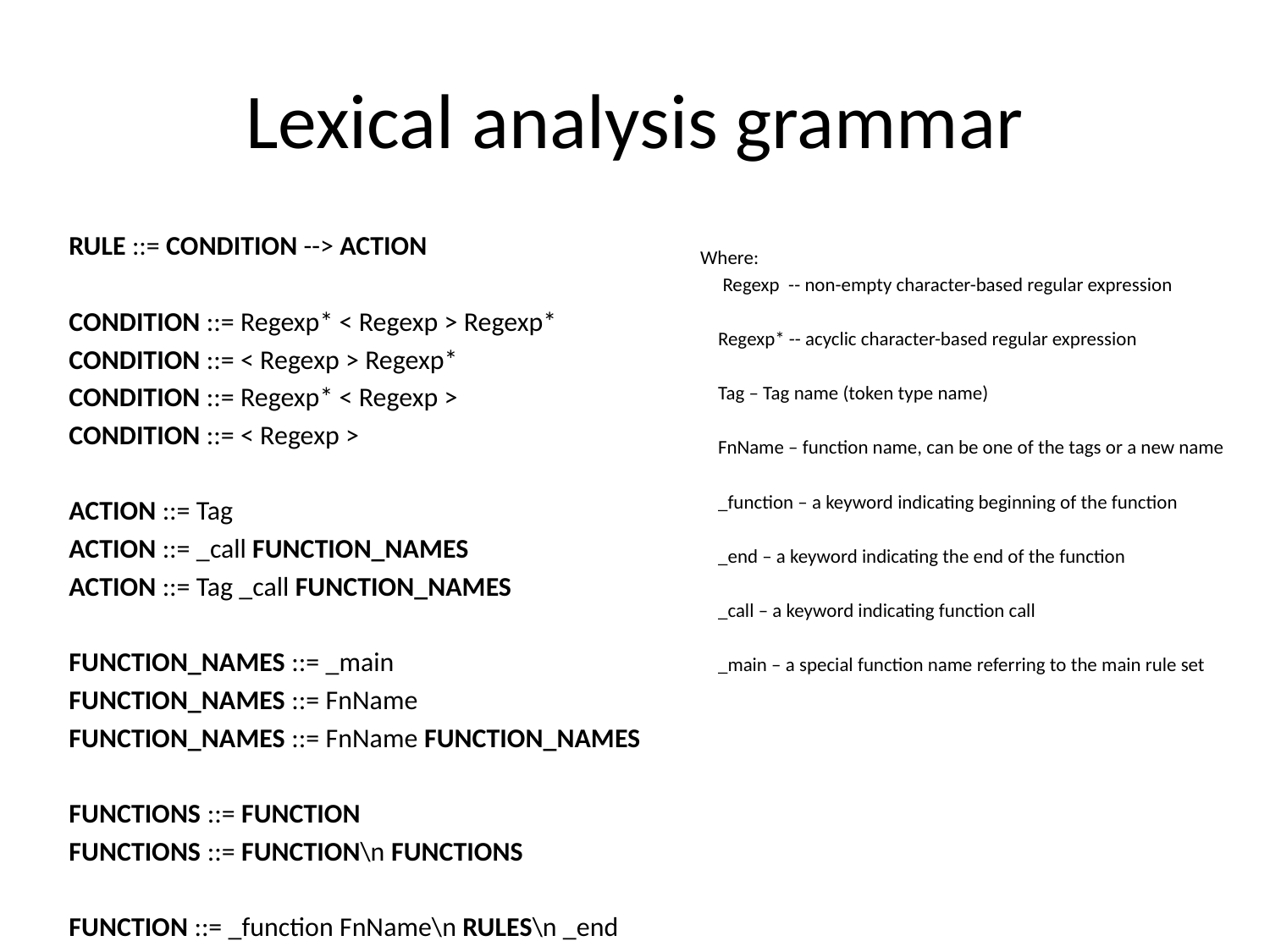

# Lexical analysis grammar

Where:
     Regexp  -- non-empty character-based regular expression

    Regexp* -- acyclic character-based regular expression

    Tag – Tag name (token type name)

    FnName – function name, can be one of the tags or a new name

    _function – a keyword indicating beginning of the function

    _end – a keyword indicating the end of the function

    _call – a keyword indicating function call

    _main – a special function name referring to the main rule set

    RULE ::= CONDITION --> ACTION

    CONDITION ::= Regexp* < Regexp > Regexp*
    CONDITION ::= < Regexp > Regexp*
    CONDITION ::= Regexp* < Regexp >
    CONDITION ::= < Regexp >

    ACTION ::= Tag
    ACTION ::= _call FUNCTION_NAMES
    ACTION ::= Tag _call FUNCTION_NAMES

    FUNCTION_NAMES ::= _main
    FUNCTION_NAMES ::= FnName
    FUNCTION_NAMES ::= FnName FUNCTION_NAMES

    FUNCTIONS ::= FUNCTION
    FUNCTIONS ::= FUNCTION\n FUNCTIONS

    FUNCTION ::= _function FnName\n RULES\n _end